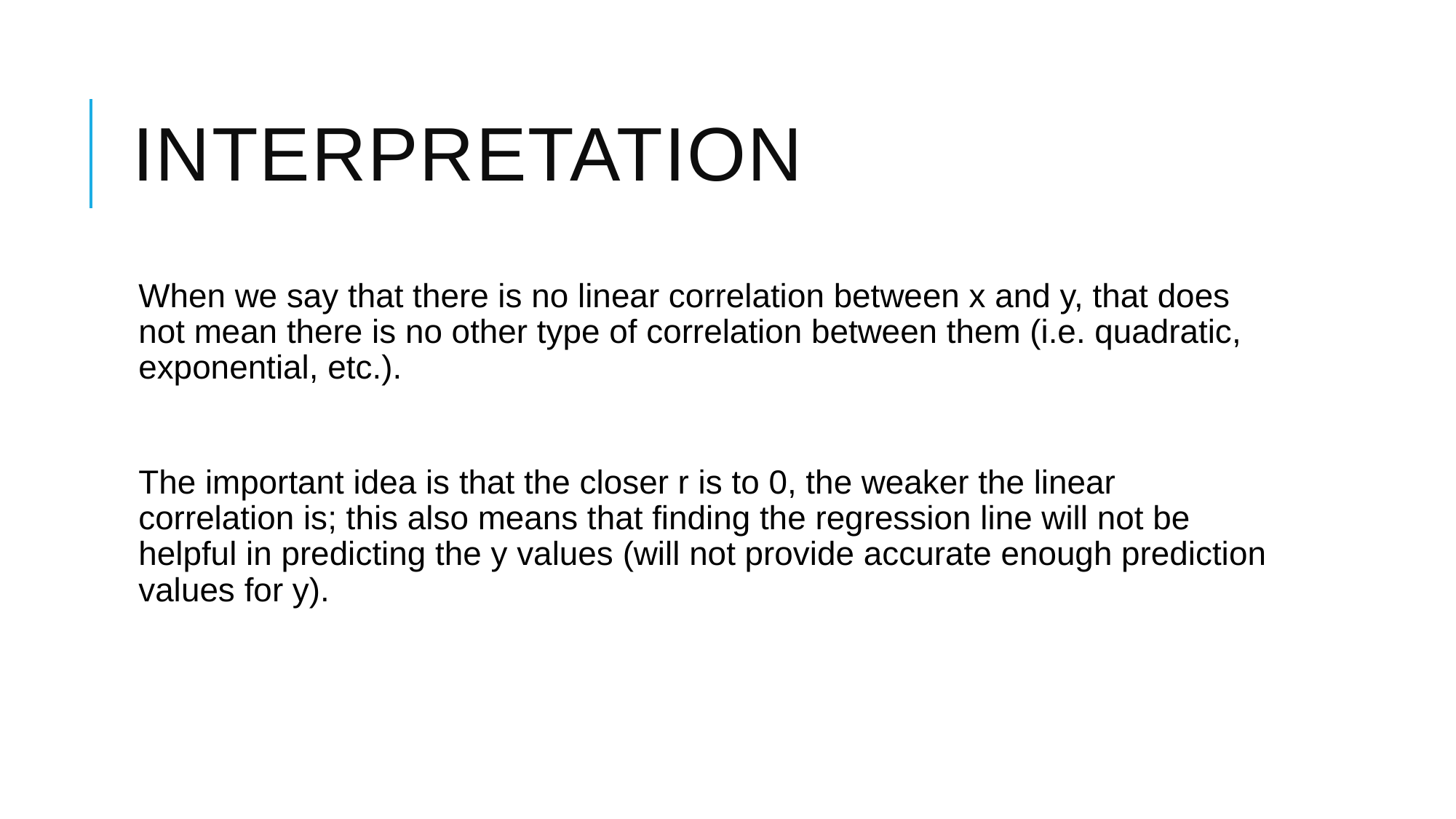

# Interpretation
When we say that there is no linear correlation between x and y, that does not mean there is no other type of correlation between them (i.e. quadratic, exponential, etc.).

The important idea is that the closer r is to 0, the weaker the linear correlation is; this also means that finding the regression line will not be helpful in predicting the y values (will not provide accurate enough prediction values for y).